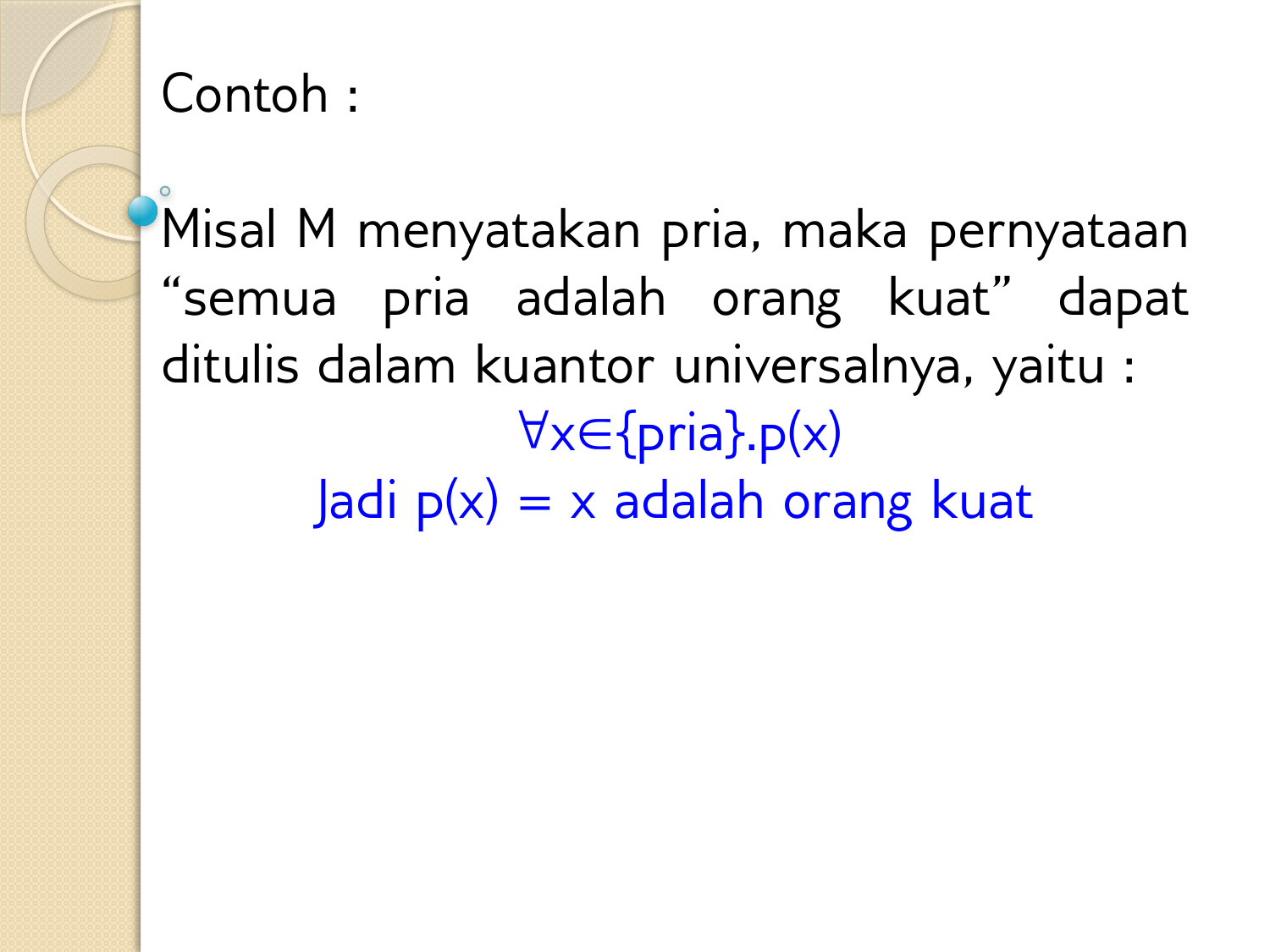

Contoh :

Misal M menyatakan pria, maka pernyataan “semua pria adalah orang kuat” dapat ditulis dalam kuantor universalnya, yaitu :
∀x∈{pria}.p(x)
Jadi p(x) = x adalah orang kuat